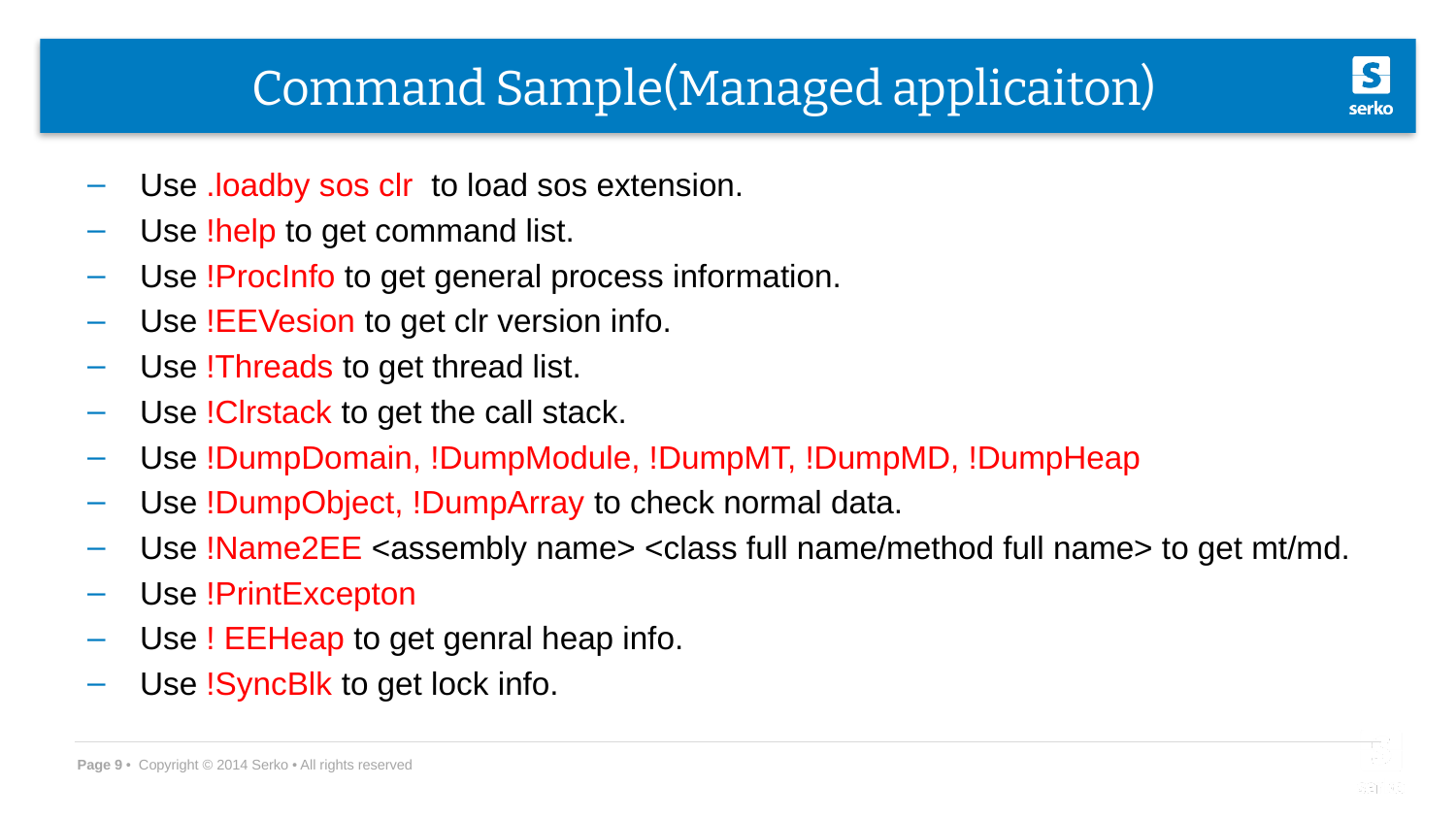

# Command Sample(Managed applicaiton)
Use .loadby sos clr  to load sos extension.
Use !help to get command list.
Use !ProcInfo to get general process information.
Use !EEVesion to get clr version info.
Use !Threads to get thread list.
Use !Clrstack to get the call stack.
Use !DumpDomain, !DumpModule, !DumpMT, !DumpMD, !DumpHeap
Use !DumpObject, !DumpArray to check normal data.
Use !Name2EE <assembly name> <class full name/method full name> to get mt/md.
Use !PrintExcepton
Use ! EEHeap to get genral heap info.
Use !SyncBlk to get lock info.